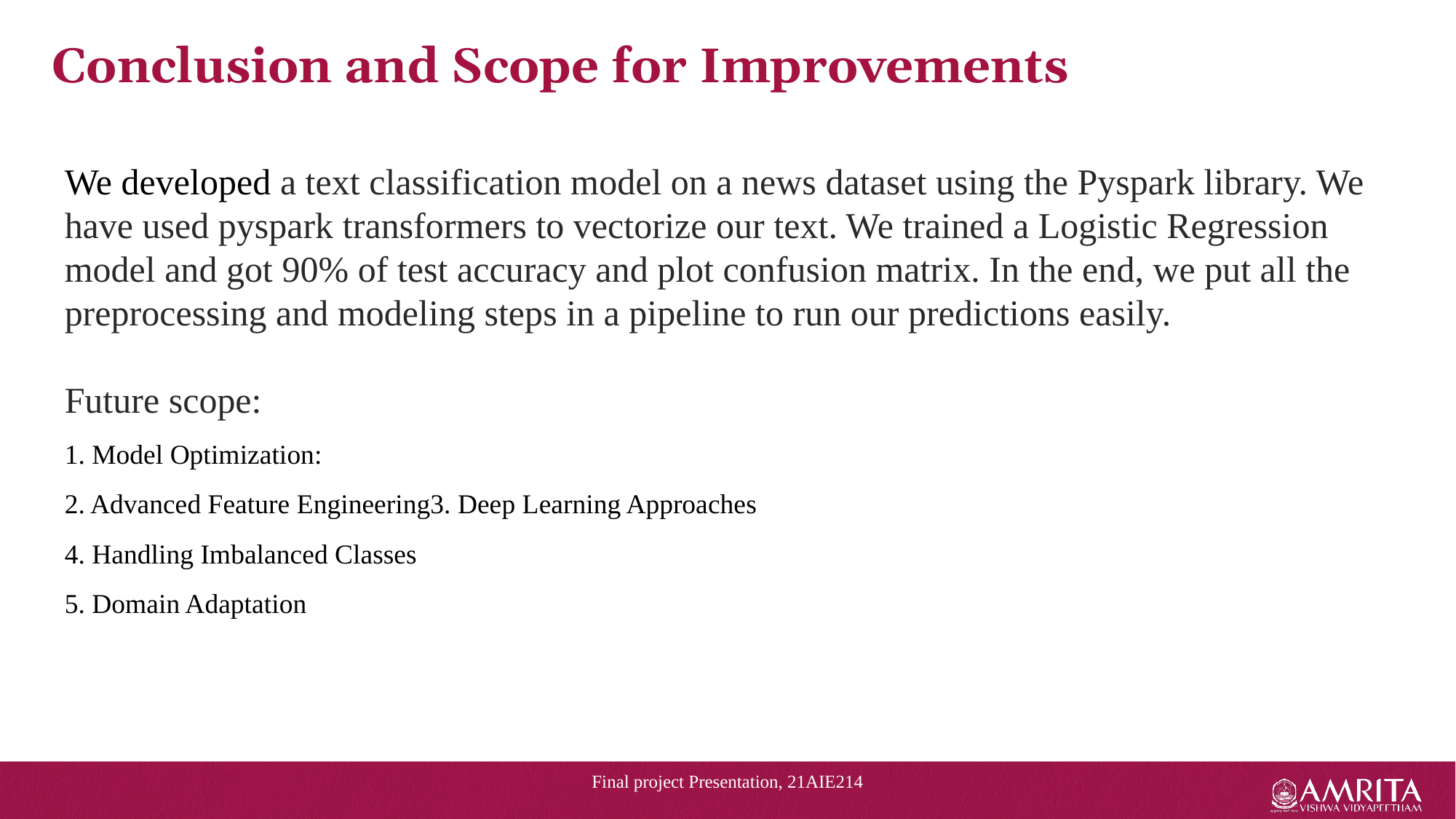

# Conclusion and Scope for Improvements
We developed a text classification model on a news dataset using the Pyspark library. We have used pyspark transformers to vectorize our text. We trained a Logistic Regression model and got 90% of test accuracy and plot confusion matrix. In the end, we put all the preprocessing and modeling steps in a pipeline to run our predictions easily.

Future scope:
1. Model Optimization:
2. Advanced Feature Engineering3. Deep Learning Approaches
4. Handling Imbalanced Classes
5. Domain Adaptation

Final project Presentation, 21AIE214